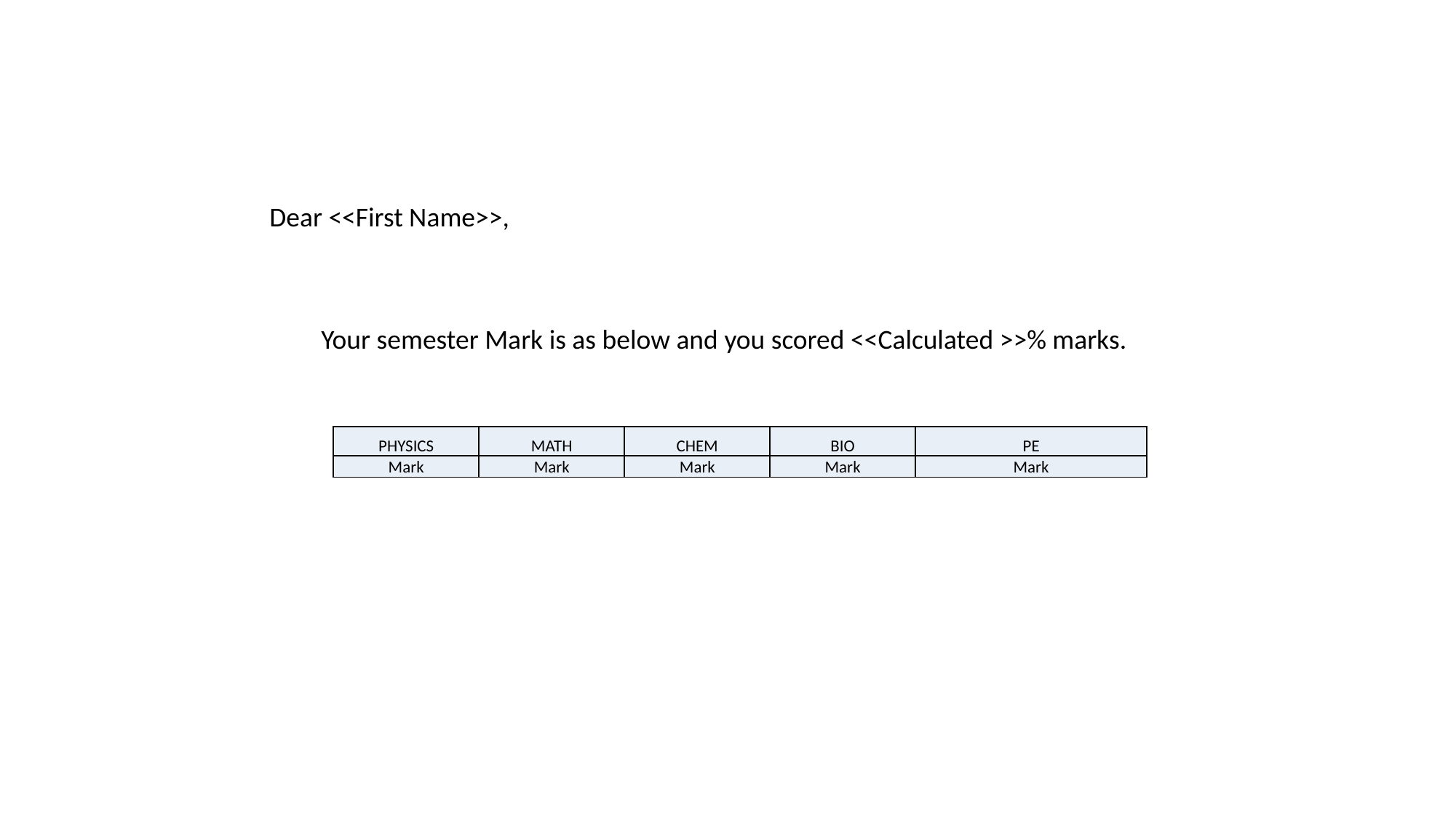

Dear <<First Name>>,
Your semester Mark is as below and you scored <<Calculated >>% marks.
| PHYSICS | MATH | CHEM | BIO | PE |
| --- | --- | --- | --- | --- |
| Mark | Mark | Mark | Mark | Mark |